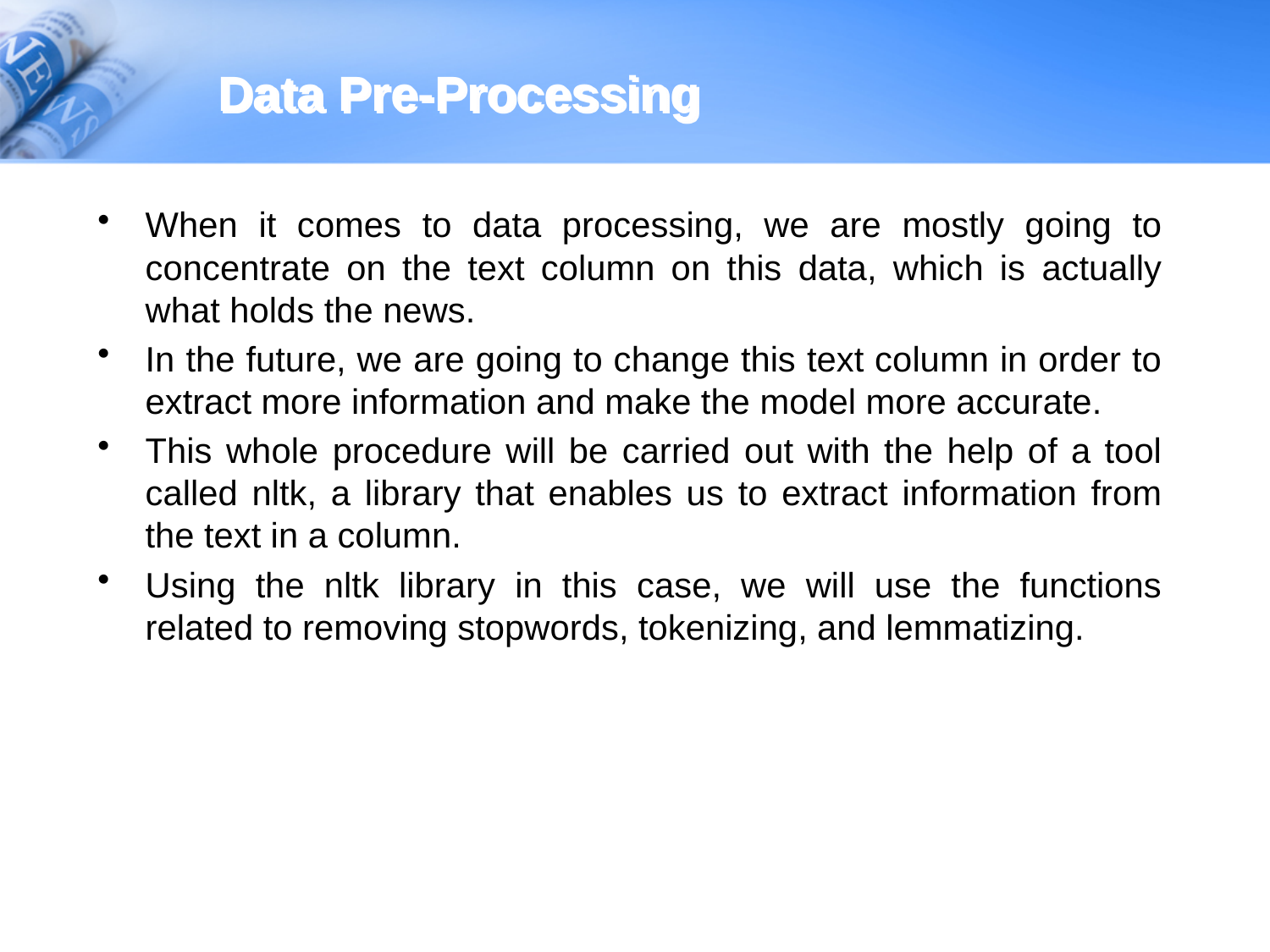

# Data Pre-Processing
When it comes to data processing, we are mostly going to concentrate on the text column on this data, which is actually what holds the news.
In the future, we are going to change this text column in order to extract more information and make the model more accurate.
This whole procedure will be carried out with the help of a tool called nltk, a library that enables us to extract information from the text in a column.
Using the nltk library in this case, we will use the functions related to removing stopwords, tokenizing, and lemmatizing.